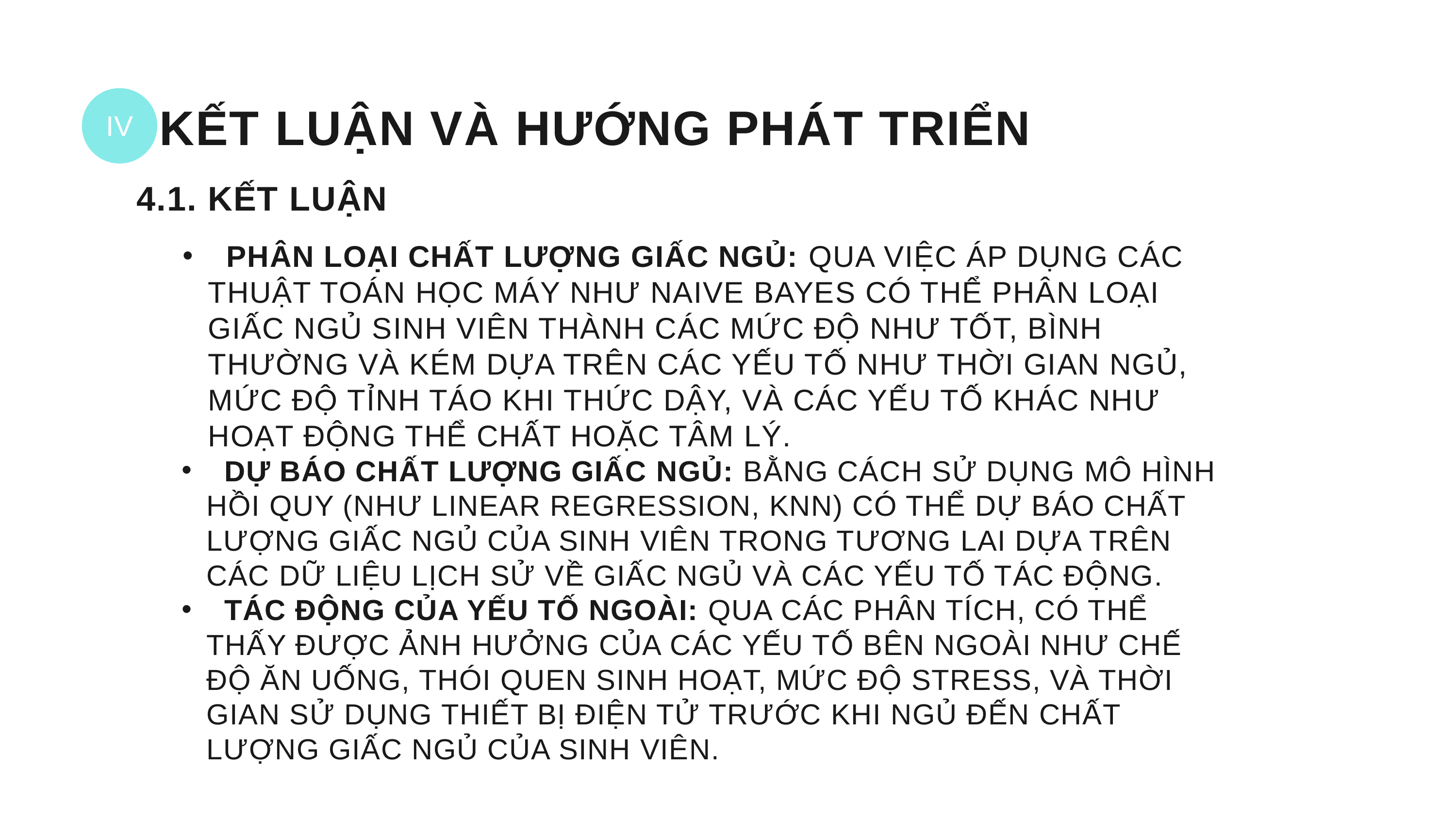

IV
KẾT LUẬN VÀ HƯỚNG PHÁT TRIỂN
4.1. KẾT LUẬN

  PHÂN LOẠI CHẤT LƯỢNG GIẤC NGỦ: QUA VIỆC ÁP DỤNG CÁC THUẬT TOÁN HỌC MÁY NHƯ NAIVE BAYES CÓ THỂ PHÂN LOẠI GIẤC NGỦ SINH VIÊN THÀNH CÁC MỨC ĐỘ NHƯ TỐT, BÌNH THƯỜNG VÀ KÉM DỰA TRÊN CÁC YẾU TỐ NHƯ THỜI GIAN NGỦ, MỨC ĐỘ TỈNH TÁO KHI THỨC DẬY, VÀ CÁC YẾU TỐ KHÁC NHƯ HOẠT ĐỘNG THỂ CHẤT HOẶC TÂM LÝ.
  DỰ BÁO CHẤT LƯỢNG GIẤC NGỦ: BẰNG CÁCH SỬ DỤNG MÔ HÌNH HỒI QUY (NHƯ LINEAR REGRESSION, KNN) CÓ THỂ DỰ BÁO CHẤT LƯỢNG GIẤC NGỦ CỦA SINH VIÊN TRONG TƯƠNG LAI DỰA TRÊN CÁC DỮ LIỆU LỊCH SỬ VỀ GIẤC NGỦ VÀ CÁC YẾU TỐ TÁC ĐỘNG.
  TÁC ĐỘNG CỦA YẾU TỐ NGOÀI: QUA CÁC PHÂN TÍCH, CÓ THỂ THẤY ĐƯỢC ẢNH HƯỞNG CỦA CÁC YẾU TỐ BÊN NGOÀI NHƯ CHẾ ĐỘ ĂN UỐNG, THÓI QUEN SINH HOẠT, MỨC ĐỘ STRESS, VÀ THỜI GIAN SỬ DỤNG THIẾT BỊ ĐIỆN TỬ TRƯỚC KHI NGỦ ĐẾN CHẤT LƯỢNG GIẤC NGỦ CỦA SINH VIÊN.